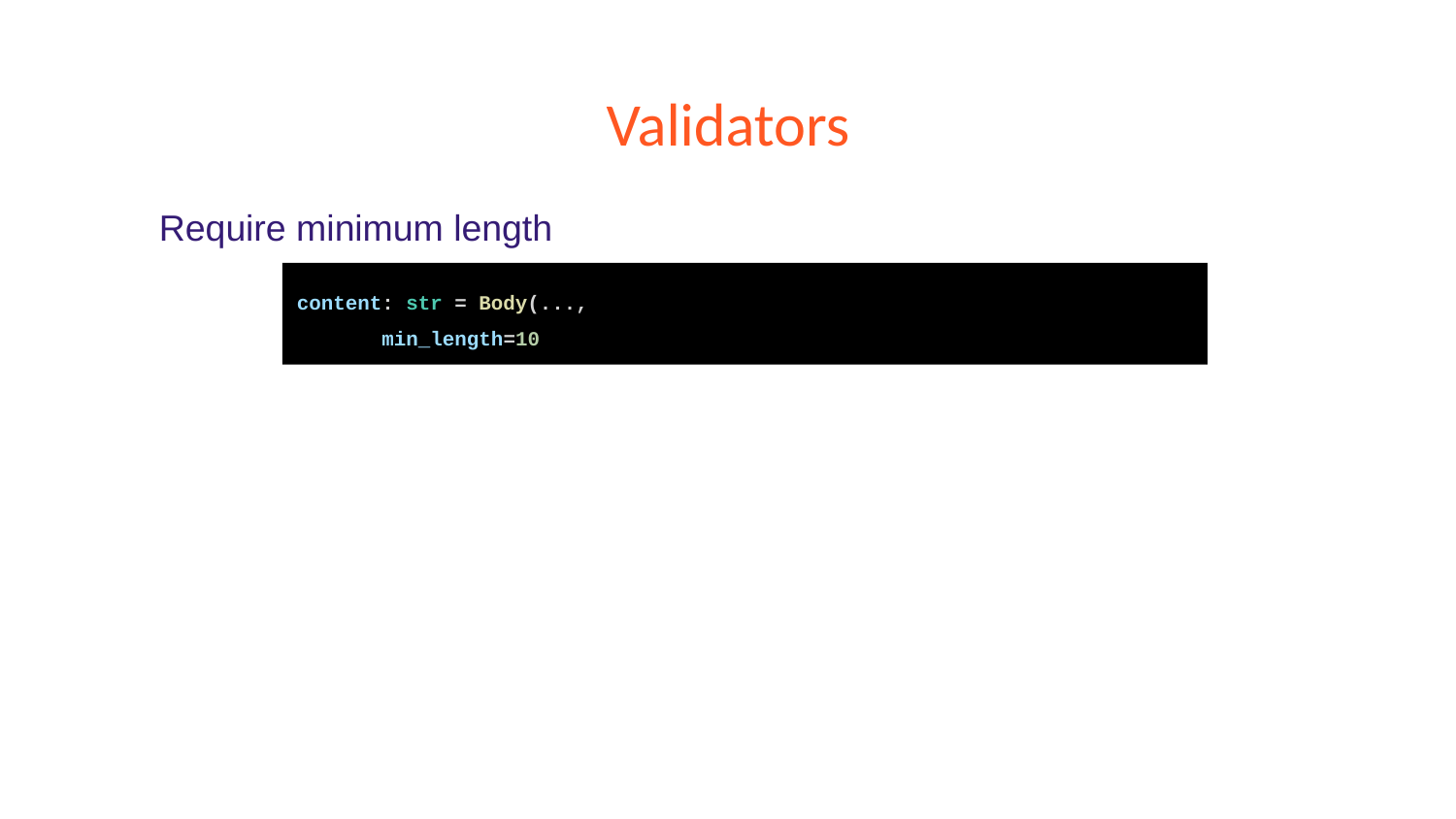

# Validators
Require minimum length

content: str = Body(...,
       min_length=10